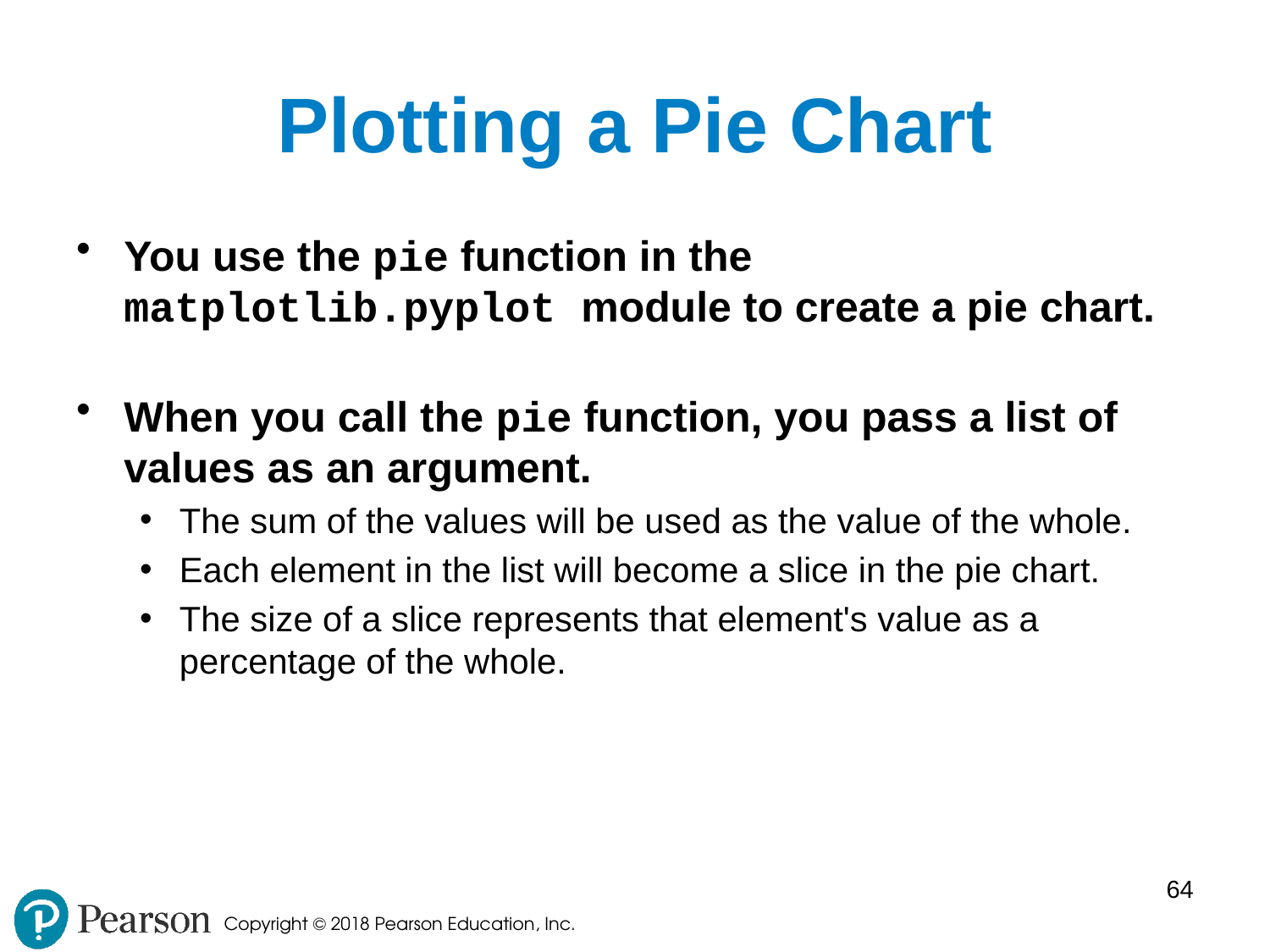

# Plotting a Pie Chart
You use the pie function in the matplotlib.pyplot module to create a pie chart.
When you call the pie function, you pass a list of values as an argument.
The sum of the values will be used as the value of the whole.
Each element in the list will become a slice in the pie chart.
The size of a slice represents that element's value as a percentage of the whole.

64